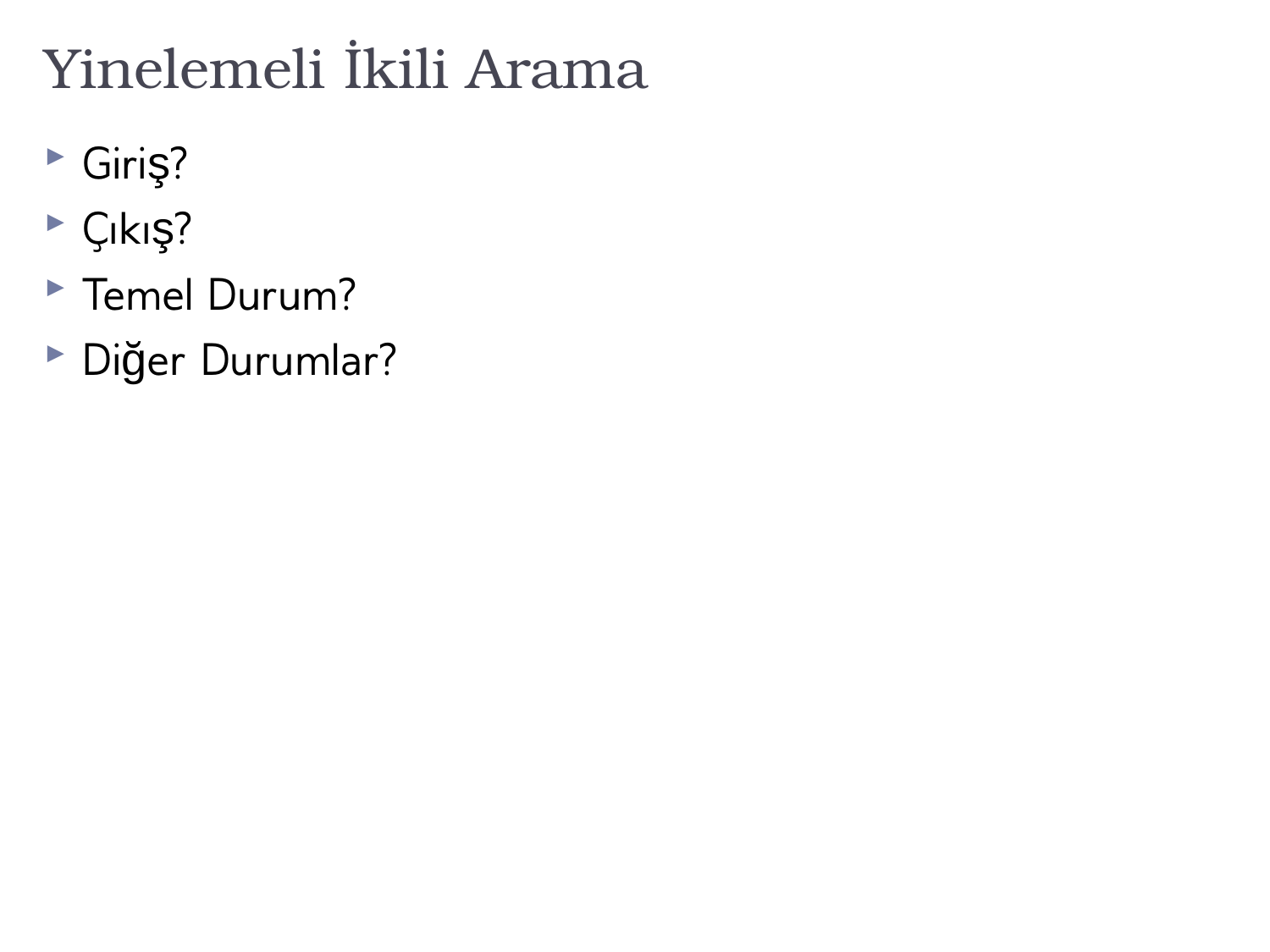

# Yinelemeli İkili Arama
Giriş?
Çıkış?
Temel Durum?
Diğer Durumlar?